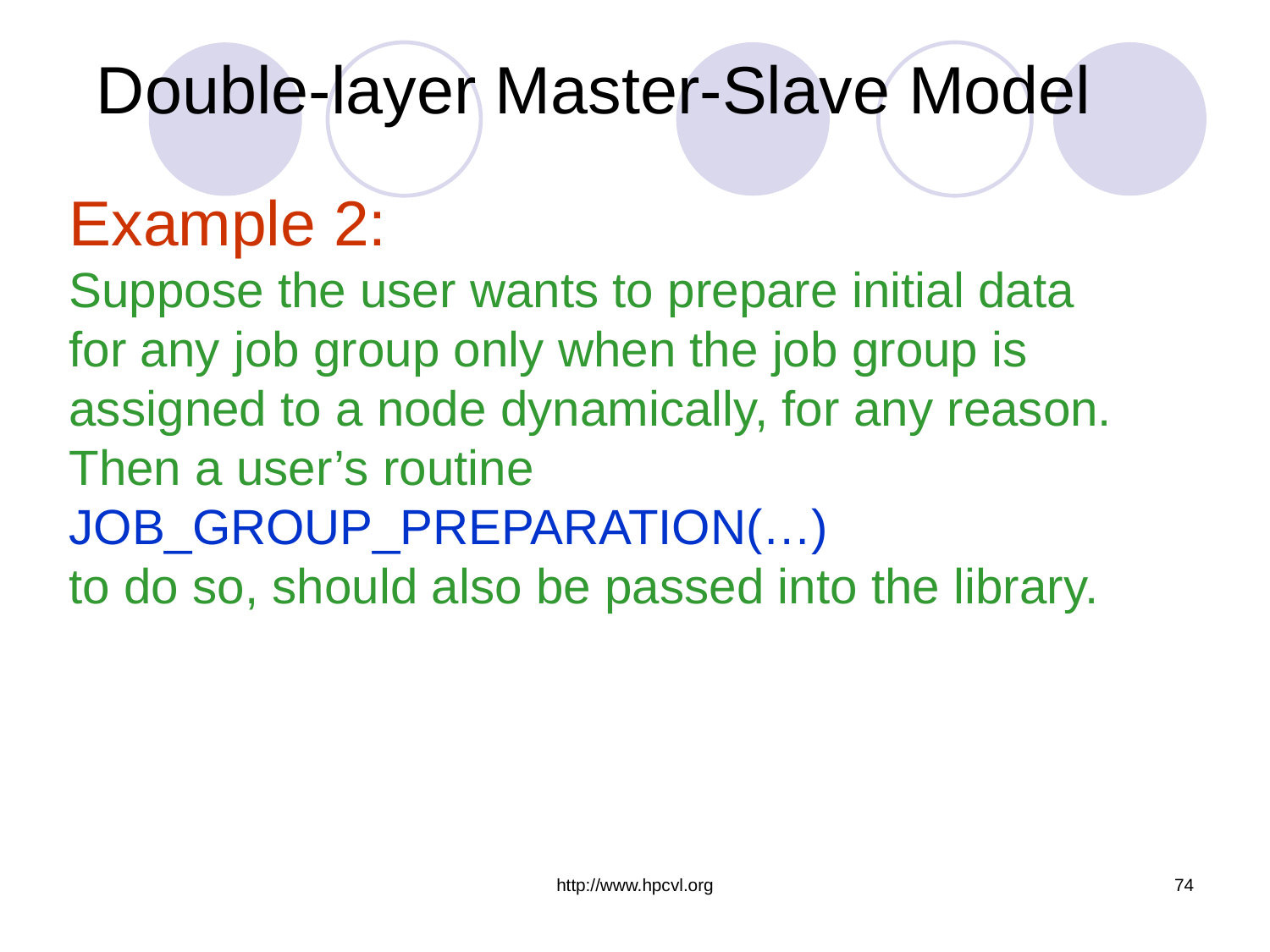

# Double-layer Master-Slave Model
Example 2:
Suppose the user wants to prepare initial data
for any job group only when the job group is
assigned to a node dynamically, for any reason.
Then a user’s routine
JOB_GROUP_PREPARATION(…)
to do so, should also be passed into the library.
http://www.hpcvl.org
74